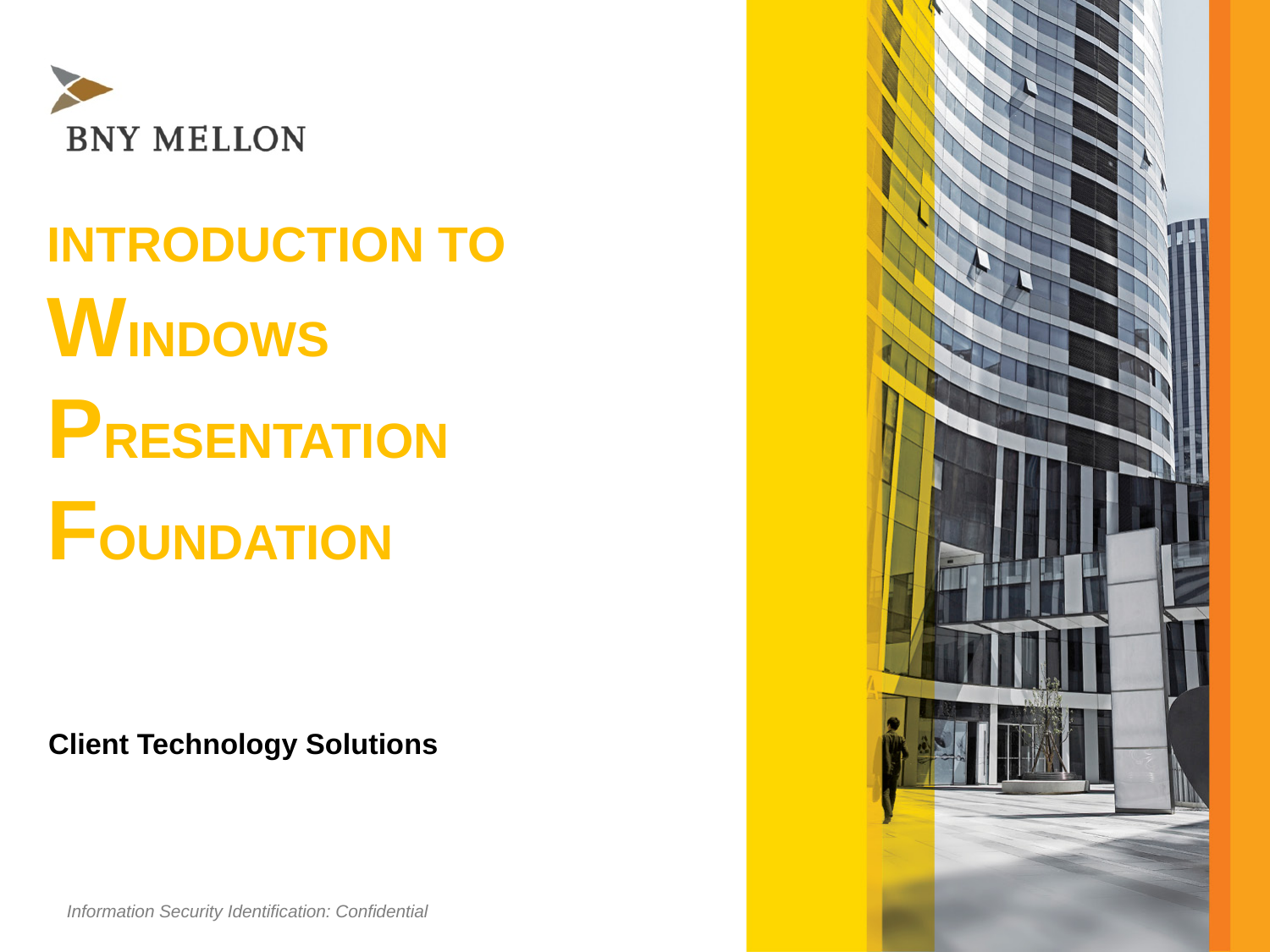

# Introduction to windows presentation foundation
Client Technology Solutions